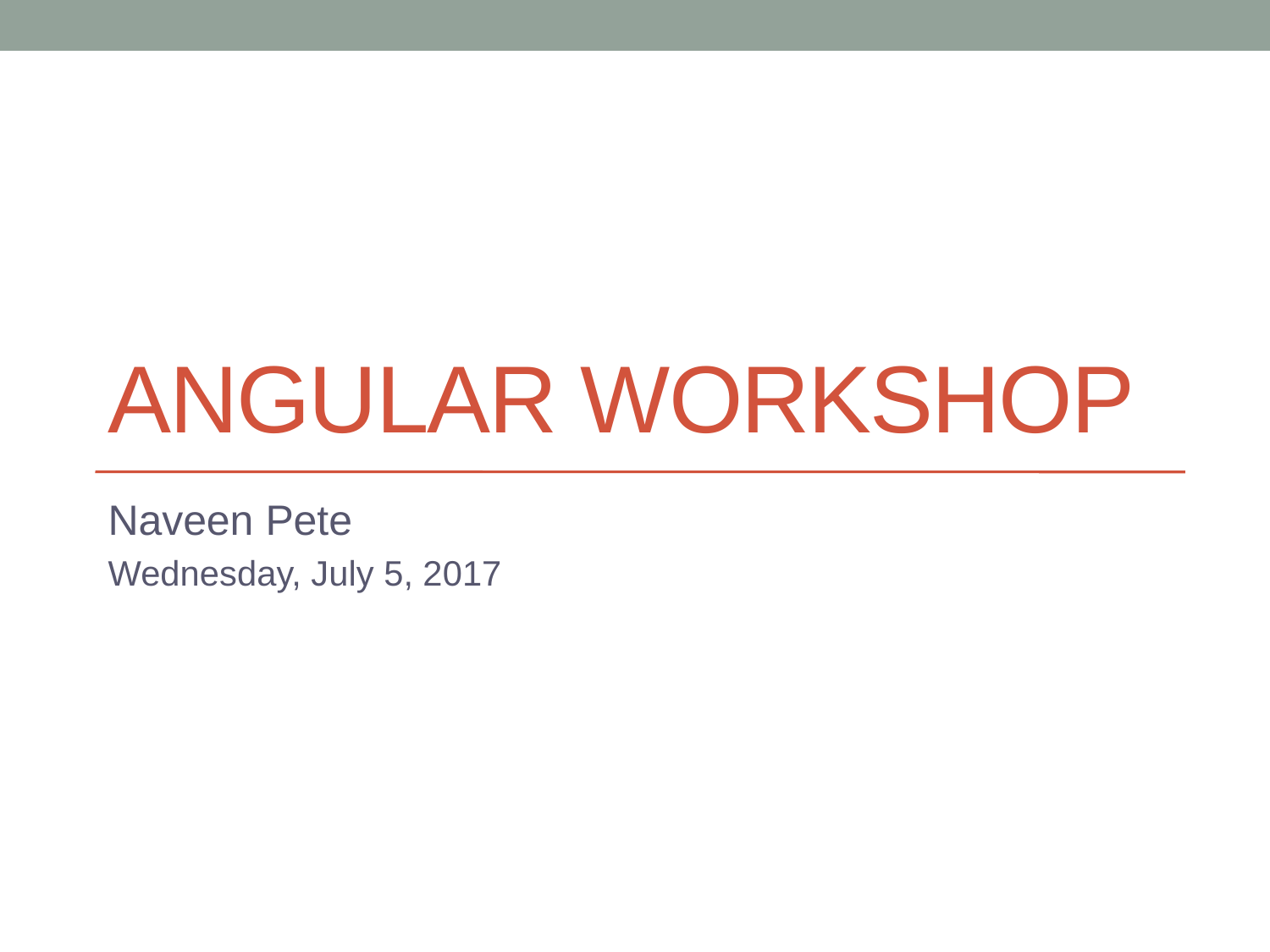

# Angular workshop
Naveen Pete
Wednesday, July 5, 2017